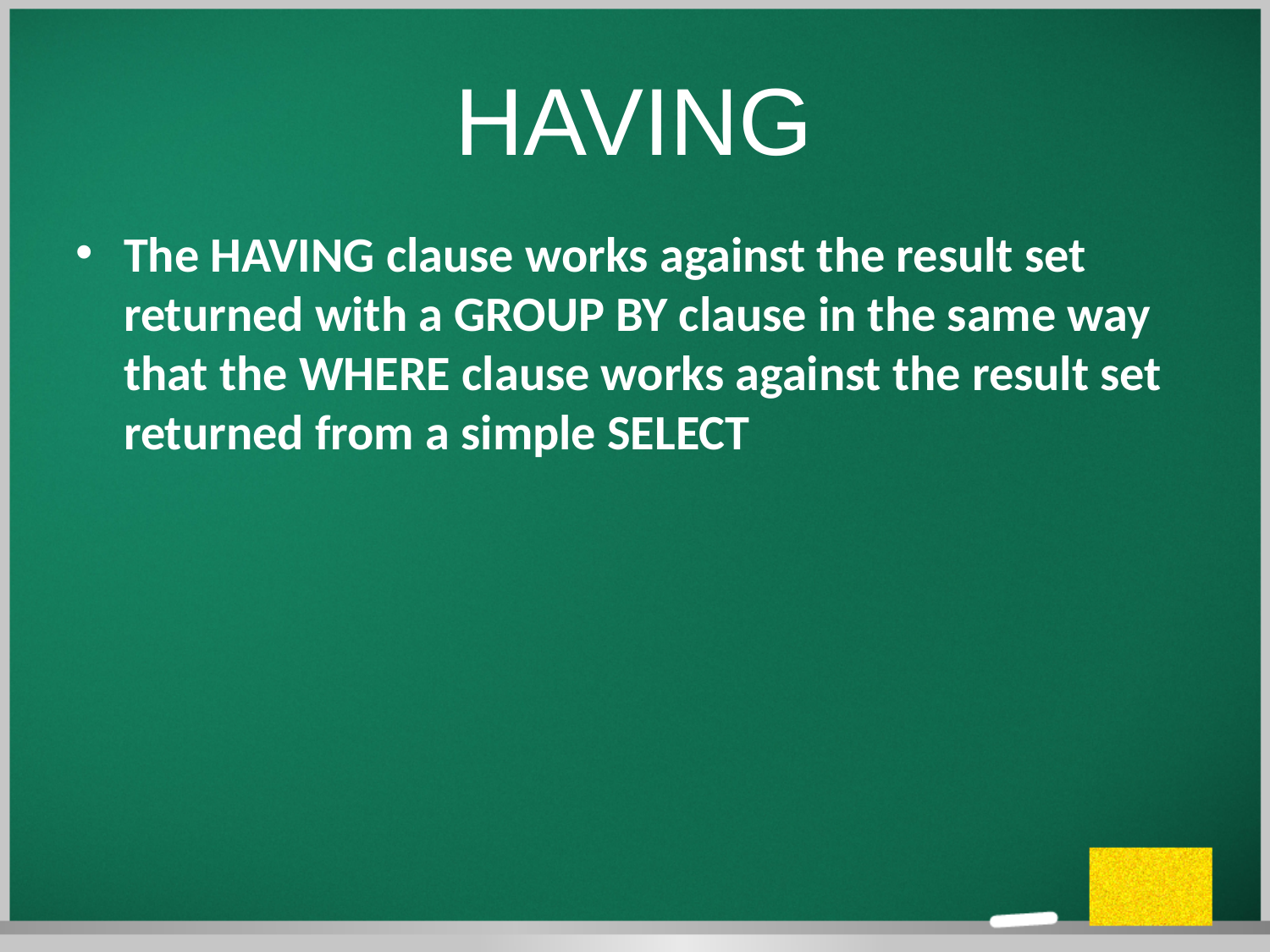

# HAVING
The HAVING clause works against the result set returned with a GROUP BY clause in the same way that the WHERE clause works against the result set returned from a simple SELECT